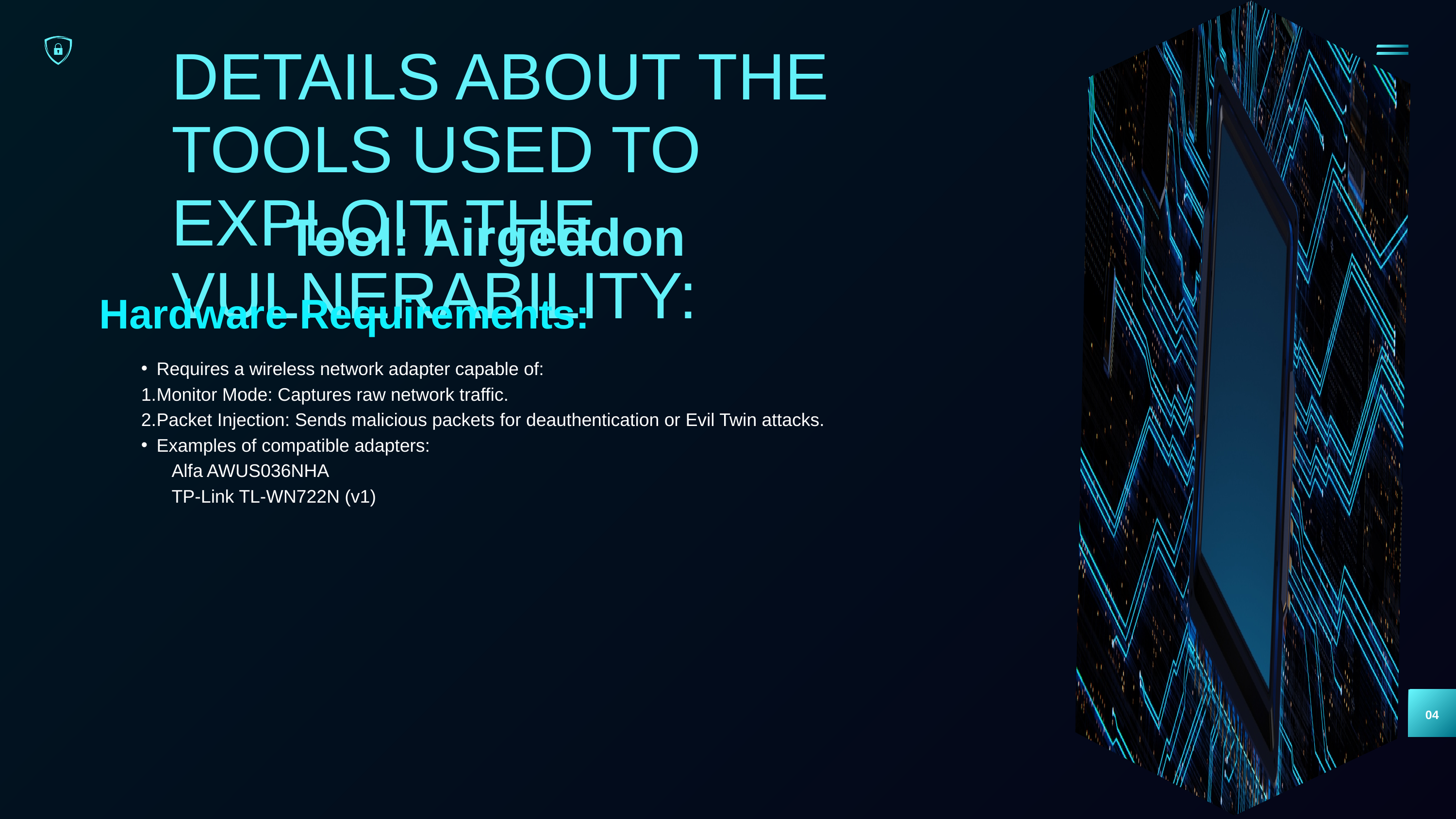

DETAILS ABOUT THE TOOLS USED TO EXPLOIT THE VULNERABILITY:

Tool: Airgeddon

Hardware Requirements:
Requires a wireless network adapter capable of:
Monitor Mode: Captures raw network traffic.
Packet Injection: Sends malicious packets for deauthentication or Evil Twin attacks.
Examples of compatible adapters:
         Alfa AWUS036NHA
         TP-Link TL-WN722N (v1)

04